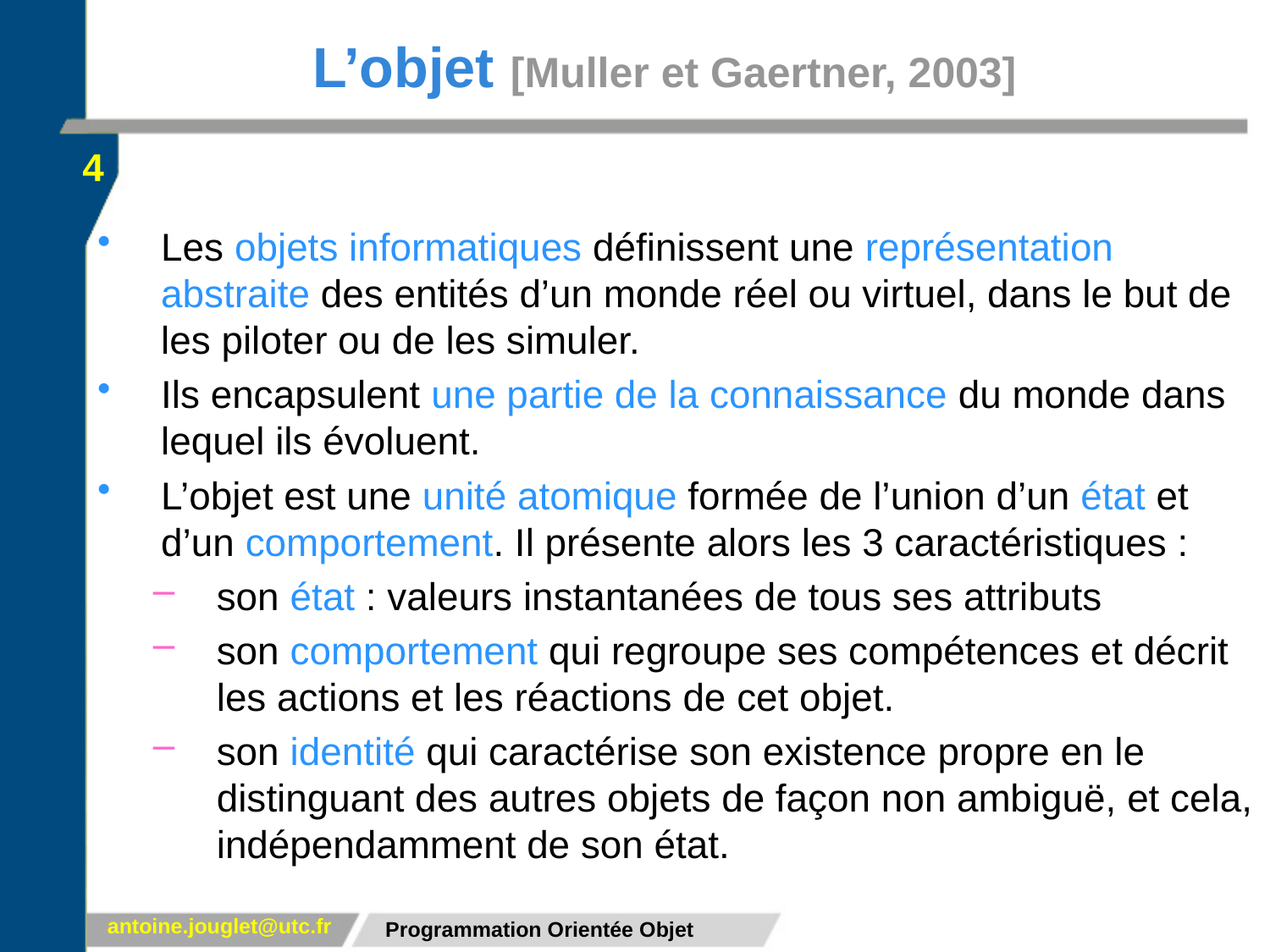

# L’objet [Muller et Gaertner, 2003]
4
Les objets informatiques définissent une représentation abstraite des entités d’un monde réel ou virtuel, dans le but de les piloter ou de les simuler.
Ils encapsulent une partie de la connaissance du monde dans lequel ils évoluent.
L’objet est une unité atomique formée de l’union d’un état et d’un comportement. Il présente alors les 3 caractéristiques :
son état : valeurs instantanées de tous ses attributs
son comportement qui regroupe ses compétences et décrit les actions et les réactions de cet objet.
son identité qui caractérise son existence propre en le distinguant des autres objets de façon non ambiguë, et cela, indépendamment de son état.